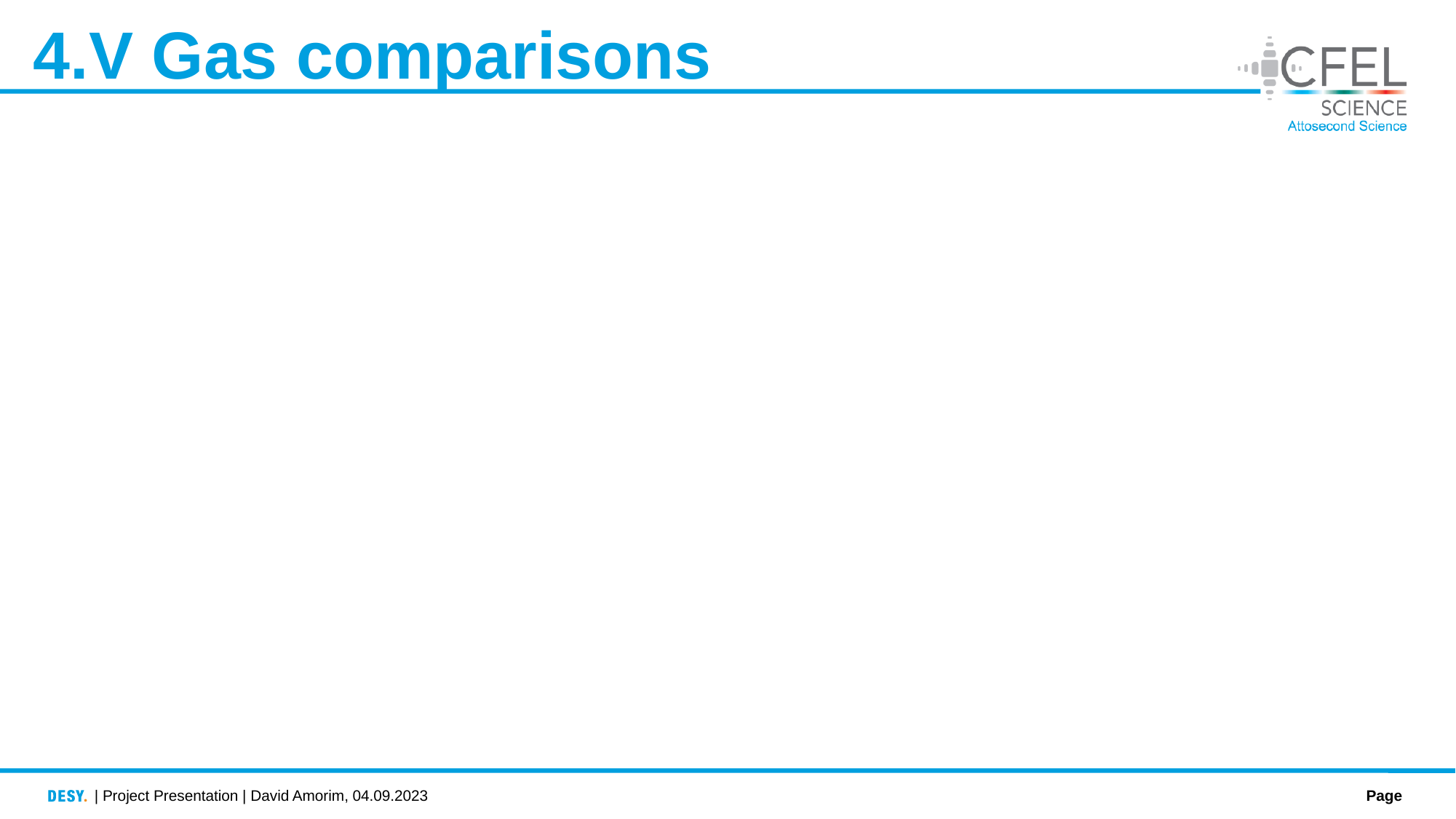

# 4.V Gas comparisons
| Project Presentation | David Amorim, 04.09.2023